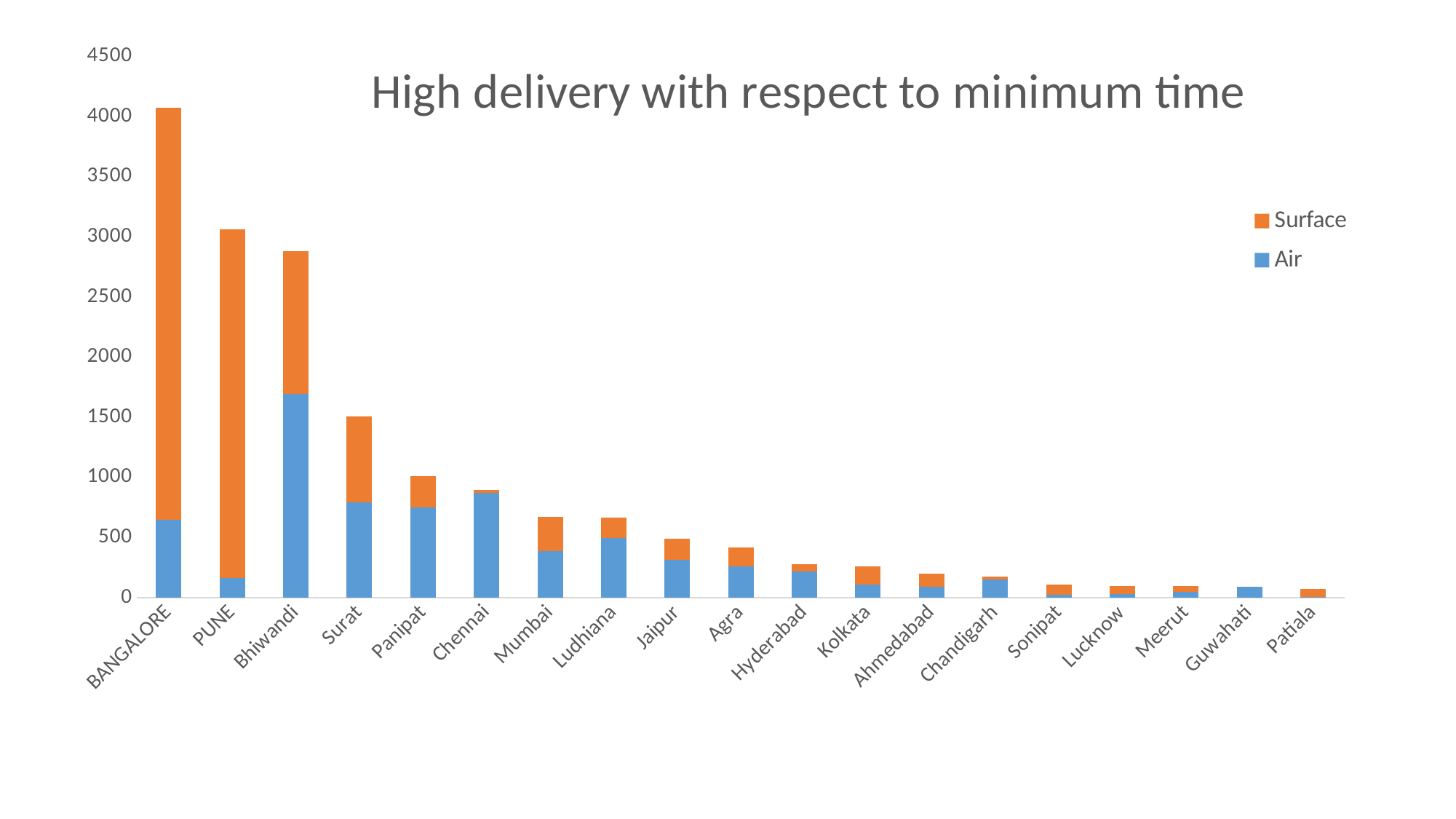

### Chart: High delivery with respect to minimum time

| Category | Air | Surface |
|---|---|---|
| BANGALORE | 645.0 | 3430.0 |
| PUNE | 163.0 | 2898.0 |
| Bhiwandi | 1698.0 | 1183.0 |
| Surat | 792.0 | 716.0 |
| Panipat | 748.0 | 261.0 |
| Chennai | 873.0 | 22.0 |
| Mumbai | 388.0 | 285.0 |
| Ludhiana | 497.0 | 168.0 |
| Jaipur | 312.0 | 179.0 |
| Agra | 262.0 | 156.0 |
| Hyderabad | 218.0 | 61.0 |
| Kolkata | 110.0 | 151.0 |
| Ahmedabad | 89.0 | 110.0 |
| Chandigarh | 153.0 | 24.0 |
| Sonipat | 25.0 | 81.0 |
| Lucknow | 30.0 | 69.0 |
| Meerut | 49.0 | 45.0 |
| Guwahati | 88.0 | None |
| Patiala | 7.0 | 67.0 |